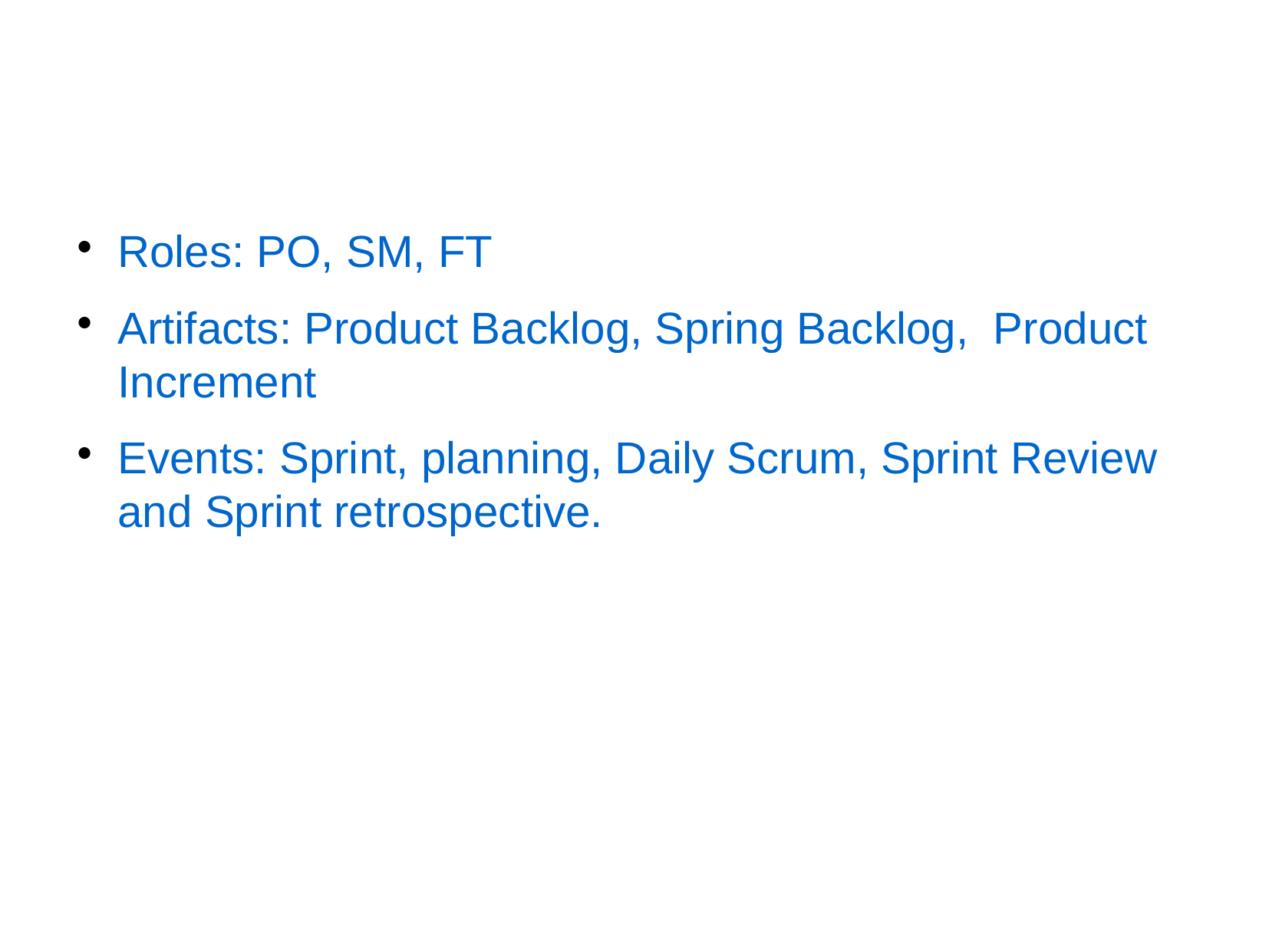

Components of SCRUM
Roles: PO, SM, FT
Artifacts: Product Backlog, Spring Backlog,  Product Increment
Events: Sprint, planning, Daily Scrum, Sprint Review and Sprint retrospective.